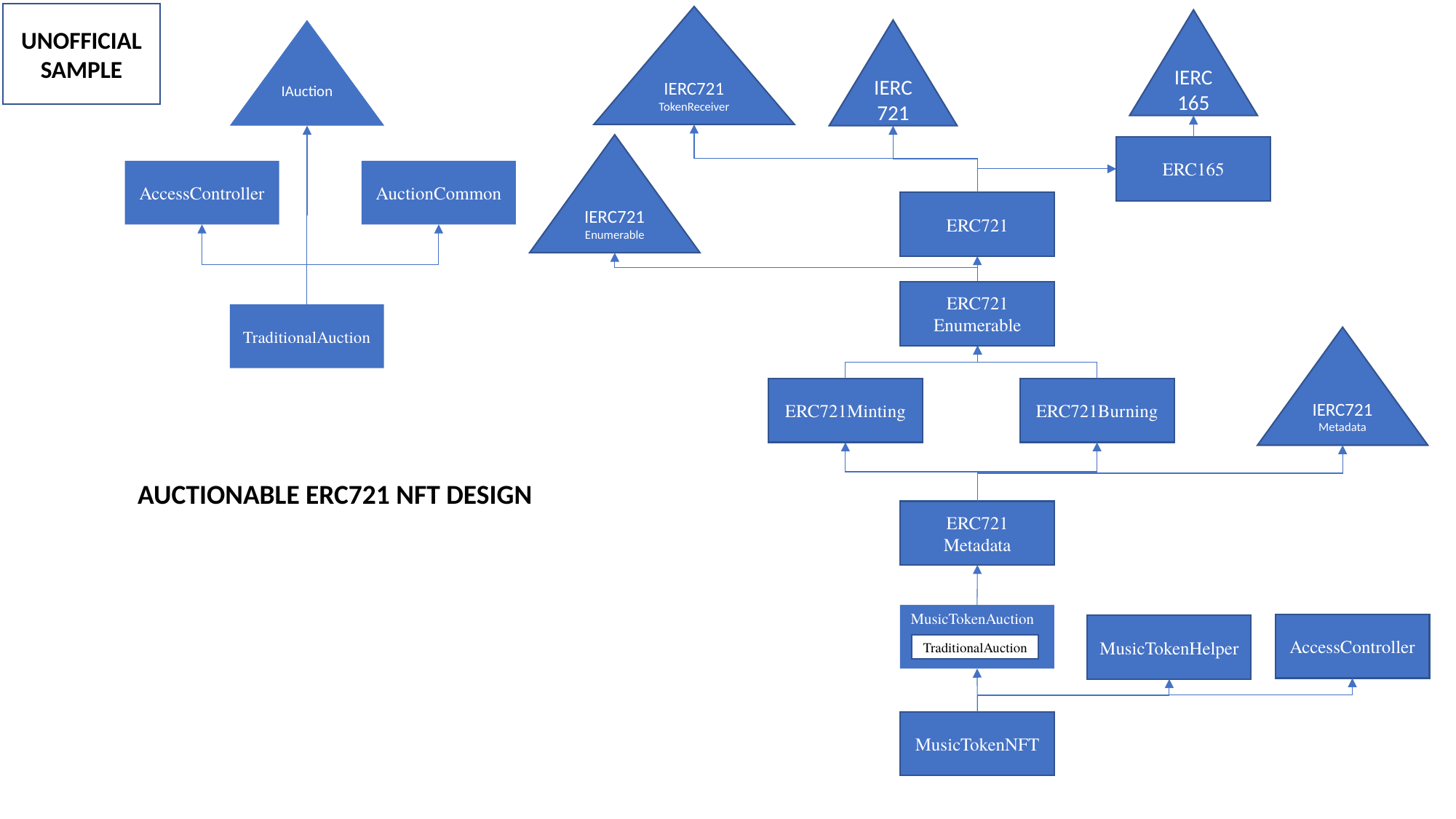

UNOFFICIAL SAMPLE
IERC721
TokenReceiver
IERC165
IAuction

IERC721
IERC721
Enumerable
ERC165
AccessController
AuctionCommon
ERC721
ERC721
Enumerable
TraditionalAuction
IERC721
Metadata
ERC721Minting
ERC721Burning
AUCTIONABLE ERC721 NFT DESIGN
ERC721
Metadata
MusicTokenAuction

AccessController
MusicTokenHelper

TraditionalAuction

MusicTokenNFT